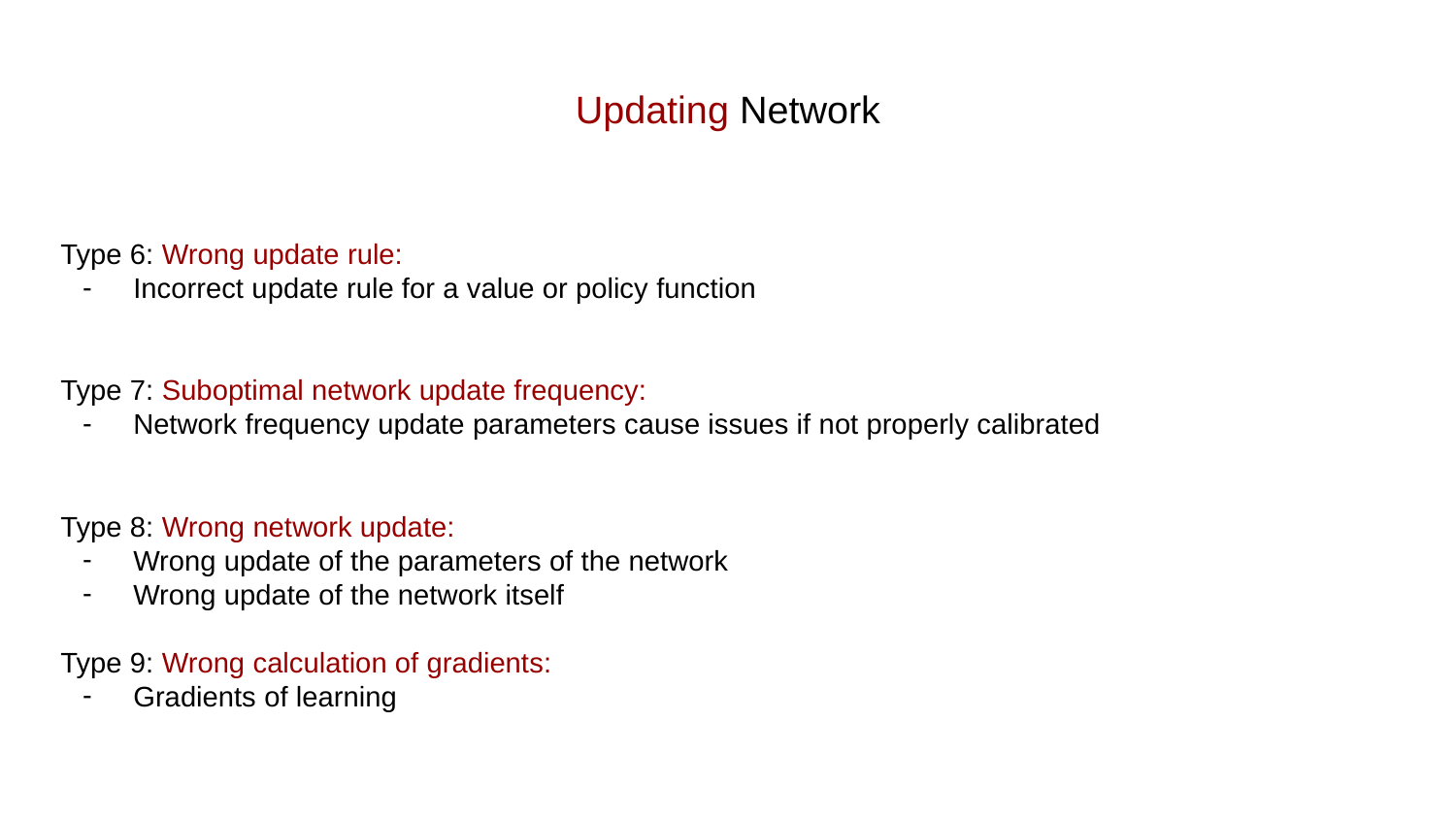

# Updating Network

Type 6: Wrong update rule:
Incorrect update rule for a value or policy function

Type 7: Suboptimal network update frequency:
Network frequency update parameters cause issues if not properly calibrated

Type 8: Wrong network update:
Wrong update of the parameters of the network
Wrong update of the network itself

Type 9: Wrong calculation of gradients:
Gradients of learning